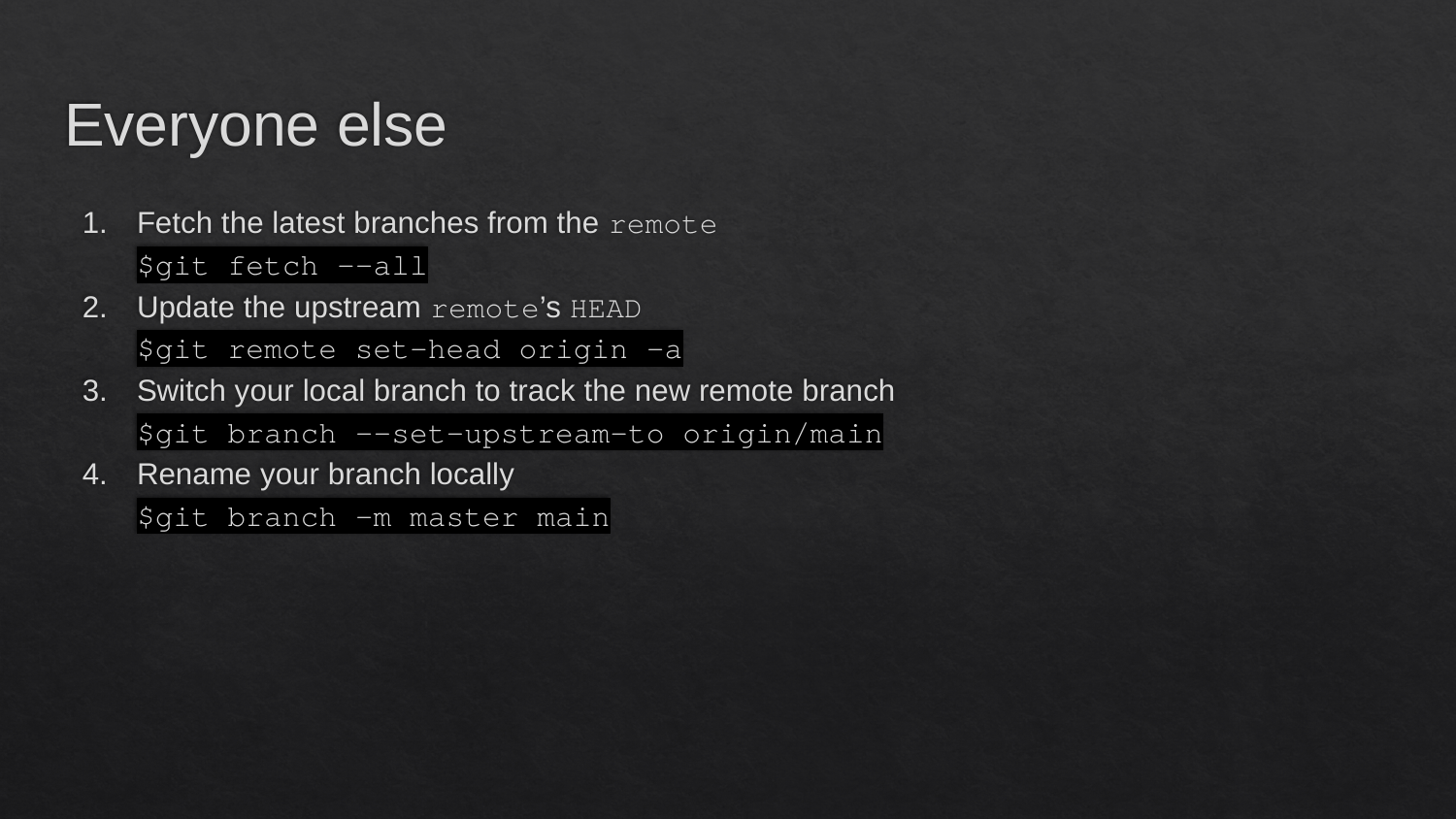

# Everyone else
Fetch the latest branches from the remote
$git fetch --all
Update the upstream remote’s HEAD
$git remote set-head origin -a
Switch your local branch to track the new remote branch
$git branch --set-upstream-to origin/main
Rename your branch locally
$git branch -m master main